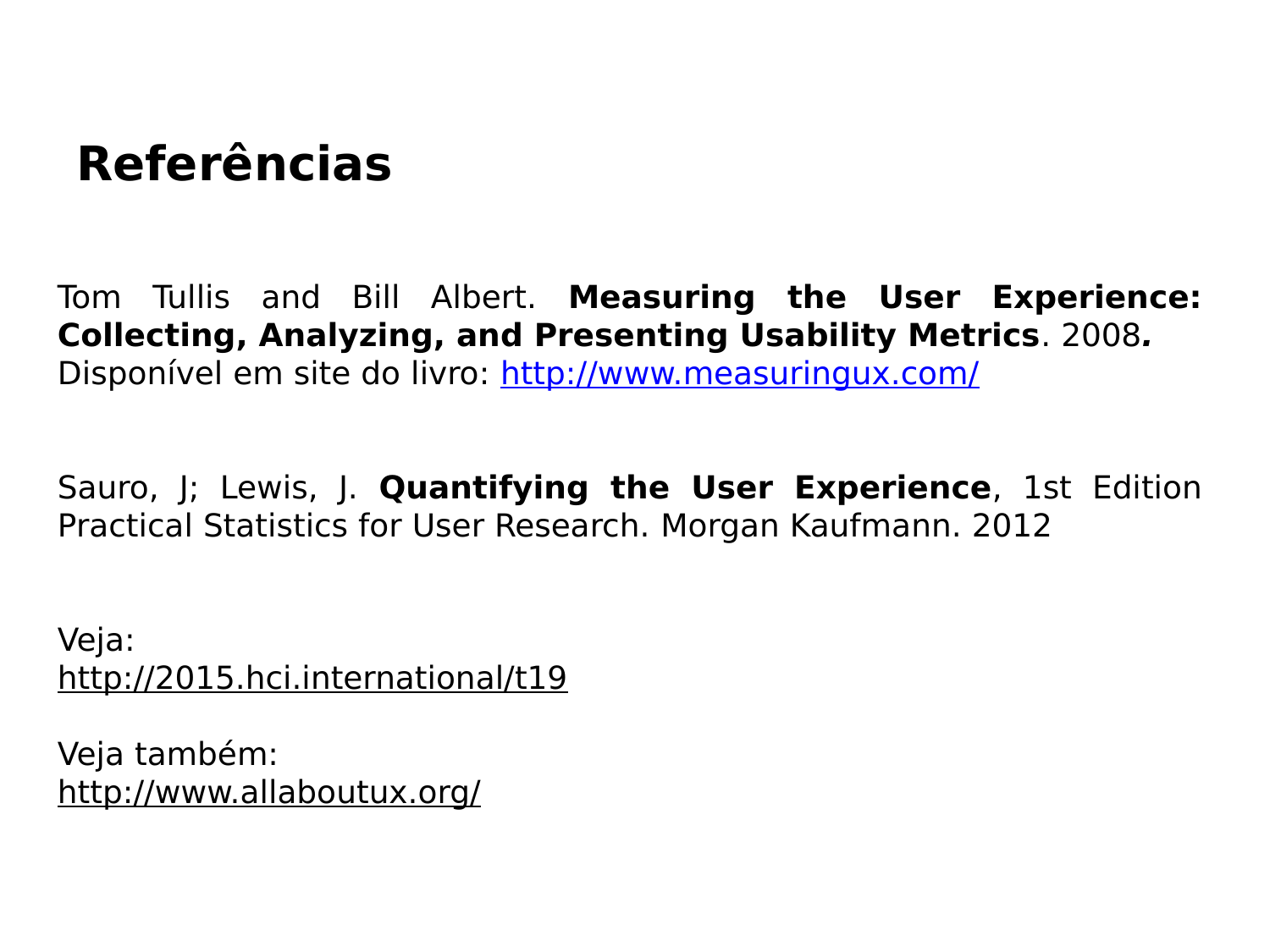

# Referências
Tom Tullis and Bill Albert. Measuring the User Experience: Collecting, Analyzing, and Presenting Usability Metrics. 2008.
Disponível em site do livro: http://www.measuringux.com/

Sauro, J; Lewis, J. Quantifying the User Experience, 1st Edition Practical Statistics for User Research. Morgan Kaufmann. 2012

Veja:
http://2015.hci.international/t19

Veja também:
http://www.allaboutux.org/